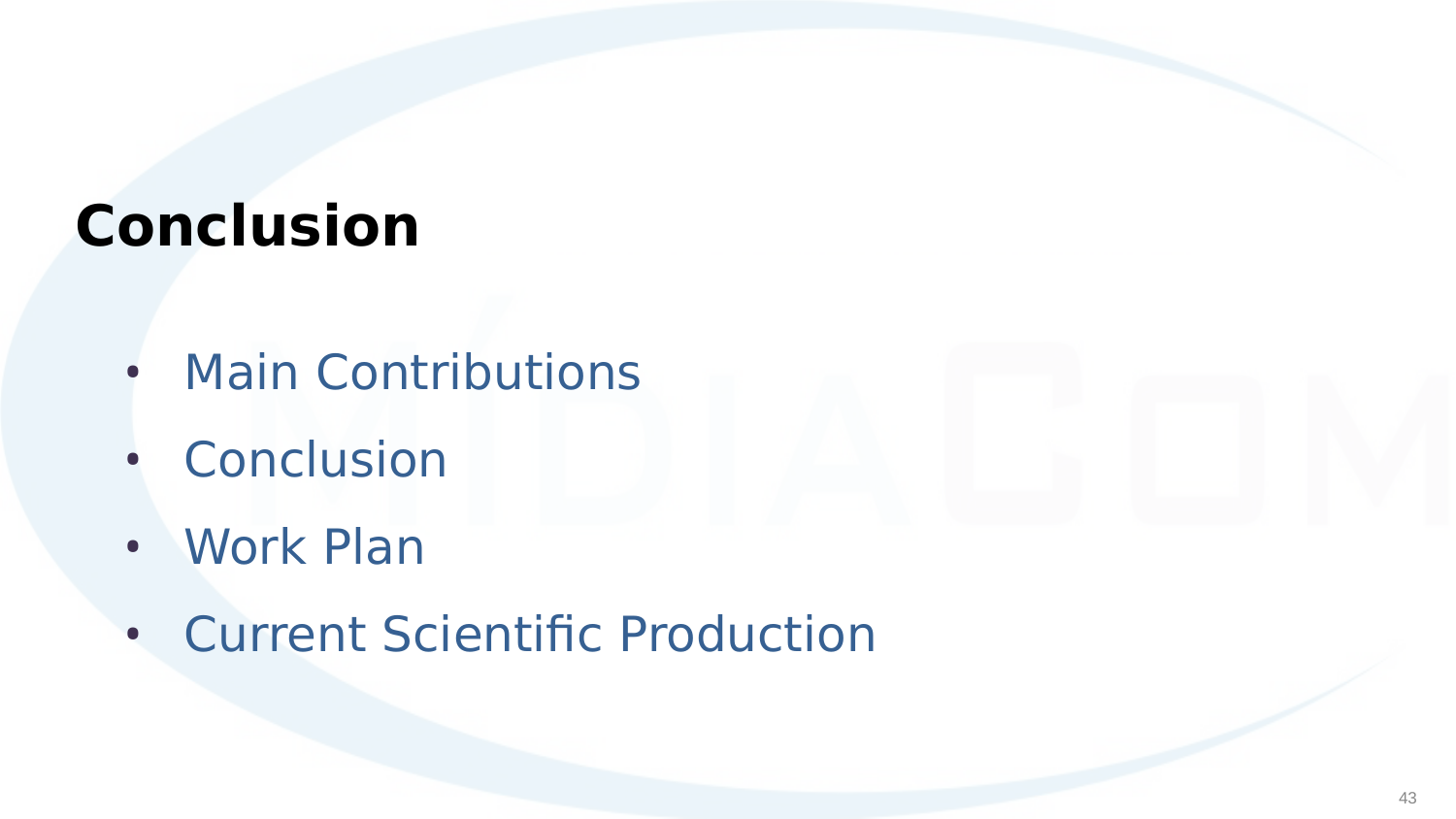

# Conclusion
Main Contributions
Conclusion
Work Plan
Current Scientific Production

43